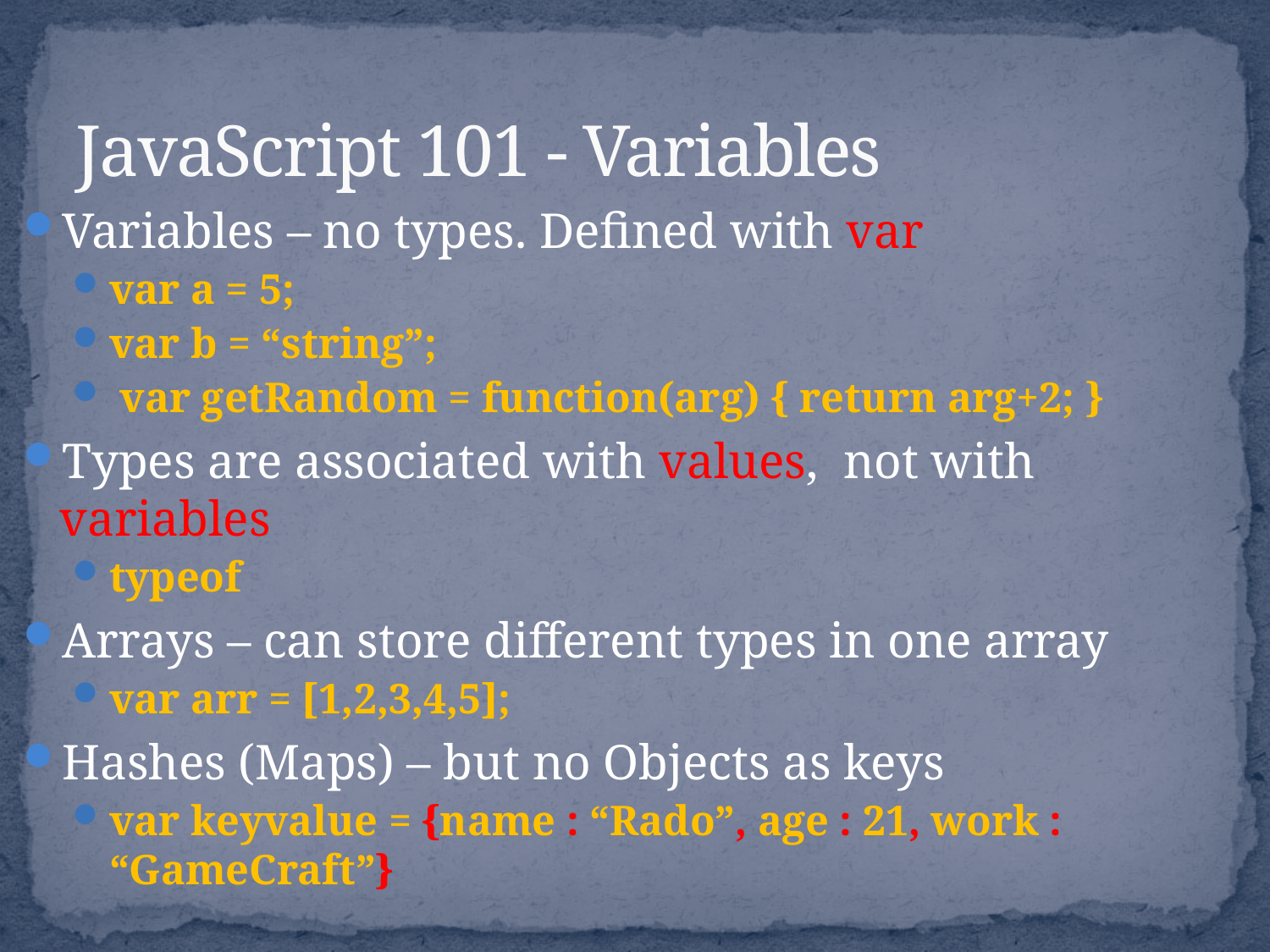

# JavaScript 101 - Variables
Variables – no types. Defined with var
var a = 5;
var b = “string”;
 var getRandom = function(arg) { return arg+2; }
Types are associated with values,  not with variables
typeof
Arrays – can store different types in one array
var arr = [1,2,3,4,5];
Hashes (Maps) – but no Objects as keys
var keyvalue = {name : “Rado”, age : 21, work : “GameCraft”}